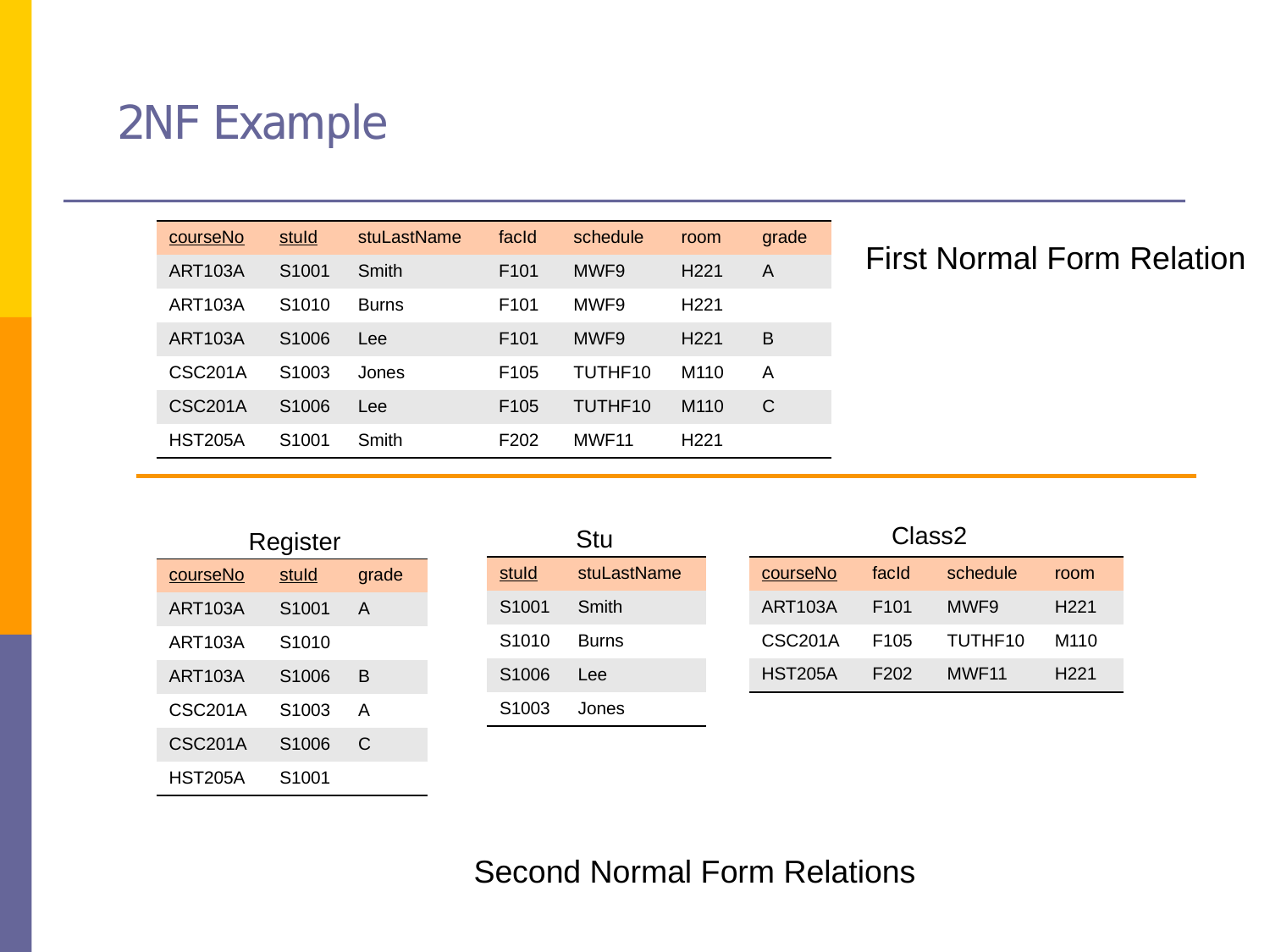

# 2NF Example
| courseNo | stuId | stuLastName | facId | schedule | room | grade |
| --- | --- | --- | --- | --- | --- | --- |
| ART103A | S1001 | Smith | F101 | MWF9 | H221 | A |
| ART103A | S1010 | Burns | F101 | MWF9 | H221 |  |
| ART103A | S1006 | Lee | F101 | MWF9 | H221 | B |
| CSC201A | S1003 | Jones | F105 | TUTHF10 | M110 | A |
| CSC201A | S1006 | Lee | F105 | TUTHF10 | M110 | C |
| HST205A | S1001 | Smith | F202 | MWF11 | H221 |  |
First Normal Form Relation
Class2
Stu
Register
| stuId | stuLastName |
| --- | --- |
| S1001 | Smith |
| S1010 | Burns |
| S1006 | Lee |
| S1003 | Jones |
| courseNo | facId | schedule | room |
| --- | --- | --- | --- |
| ART103A | F101 | MWF9 | H221 |
| CSC201A | F105 | TUTHF10 | M110 |
| HST205A | F202 | MWF11 | H221 |
| courseNo | stuId | grade |
| --- | --- | --- |
| ART103A | S1001 | A |
| ART103A | S1010 |  |
| ART103A | S1006 | B |
| CSC201A | S1003 | A |
| CSC201A | S1006 | C |
| HST205A | S1001 |  |
Second Normal Form Relations